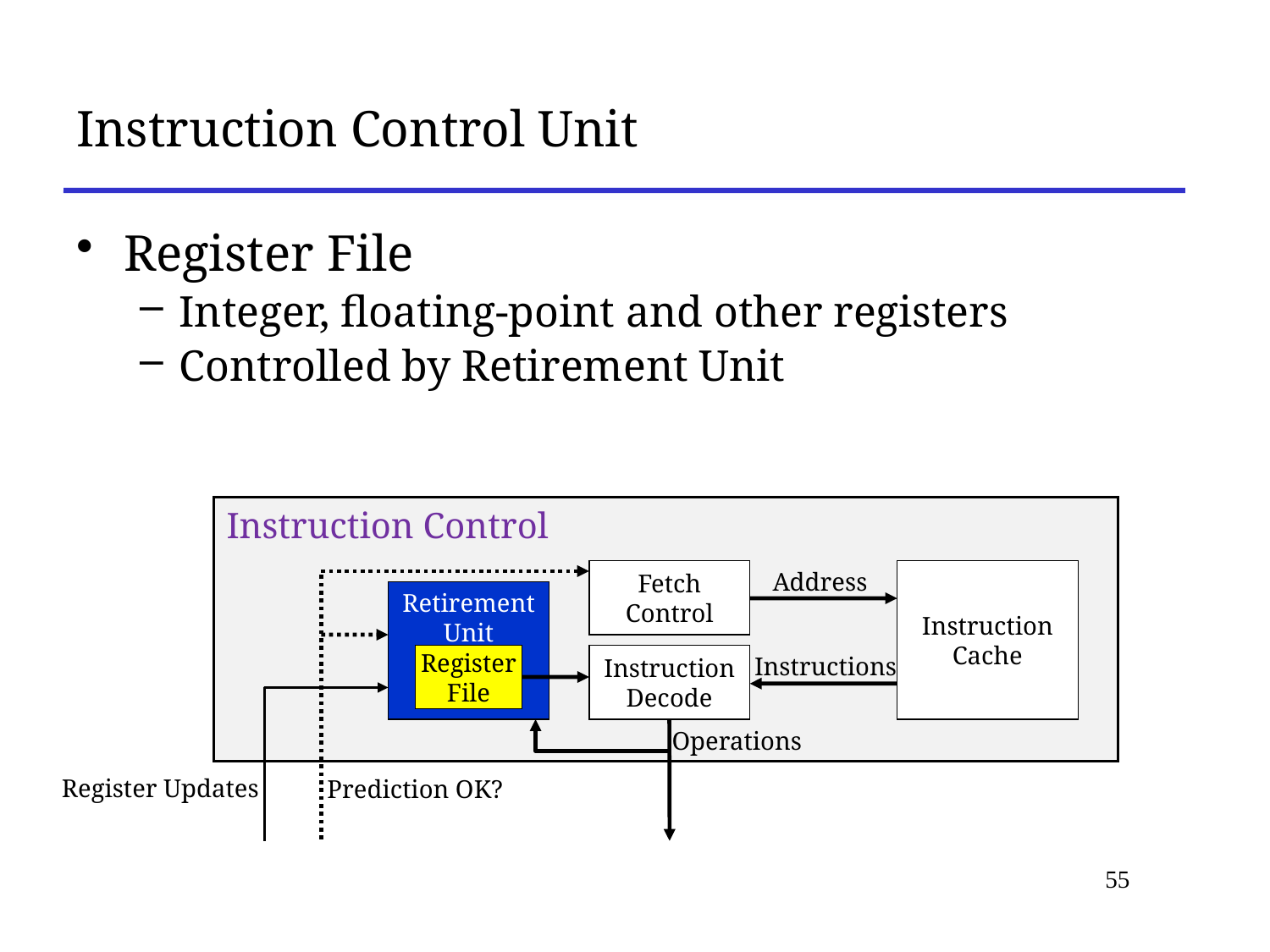

# Instruction Control Unit
Register File
Integer, floating-point and other registers
Controlled by Retirement Unit
Instruction Control
Address
Fetch
Control
Instruction
Cache

Retirement
Unit

Register
File
Instruction
Decode
Instructions

Operations

Register Updates
Prediction OK?
55